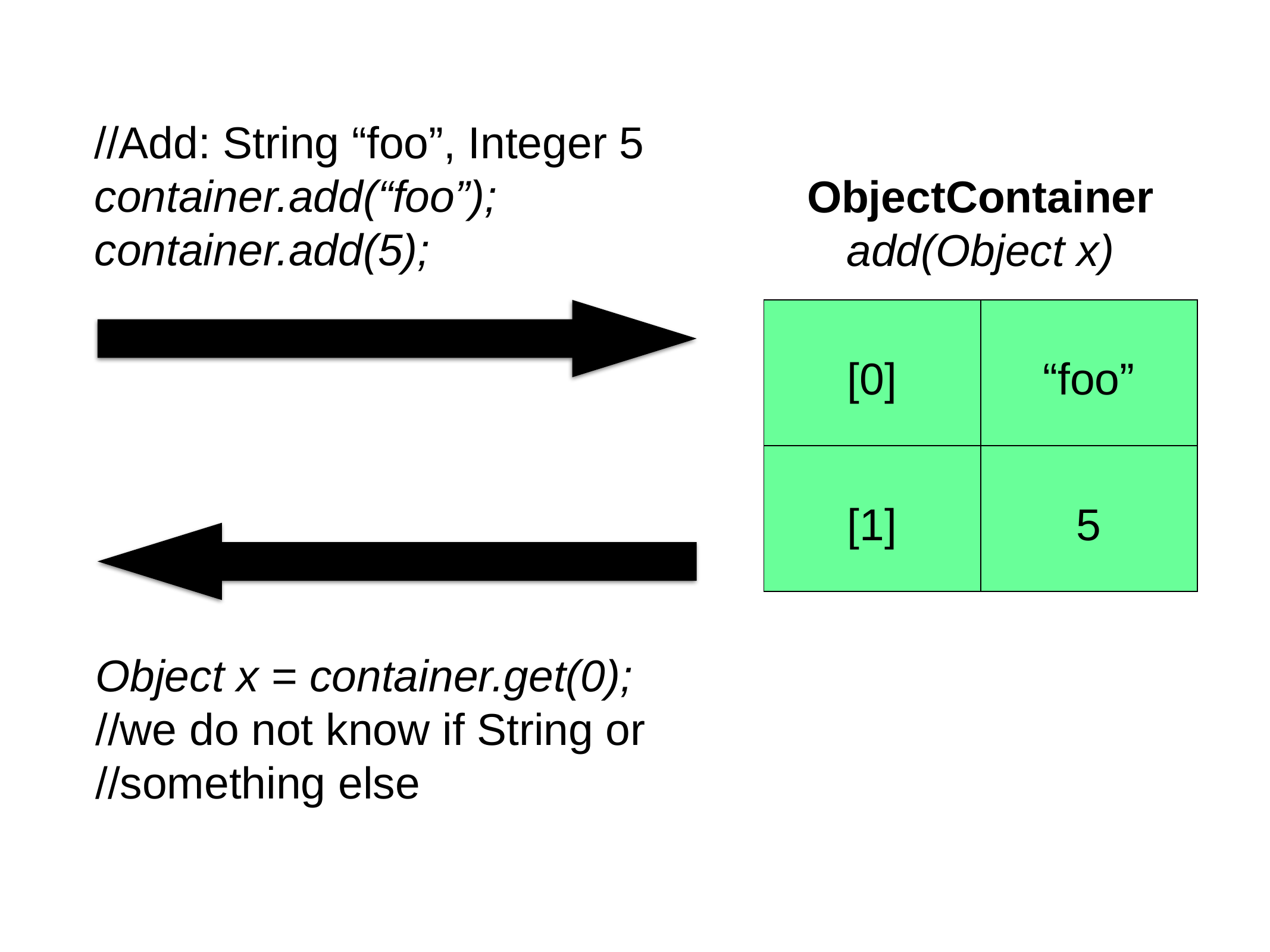

//Add: String “foo”, Integer 5
container.add(“foo”);
container.add(5);
ObjectContainer
add(Object x)

| [0] | “foo” |
| --- | --- |
| [1] | 5 |

Object x = container.get(0);
//we do not know if String or
//something else